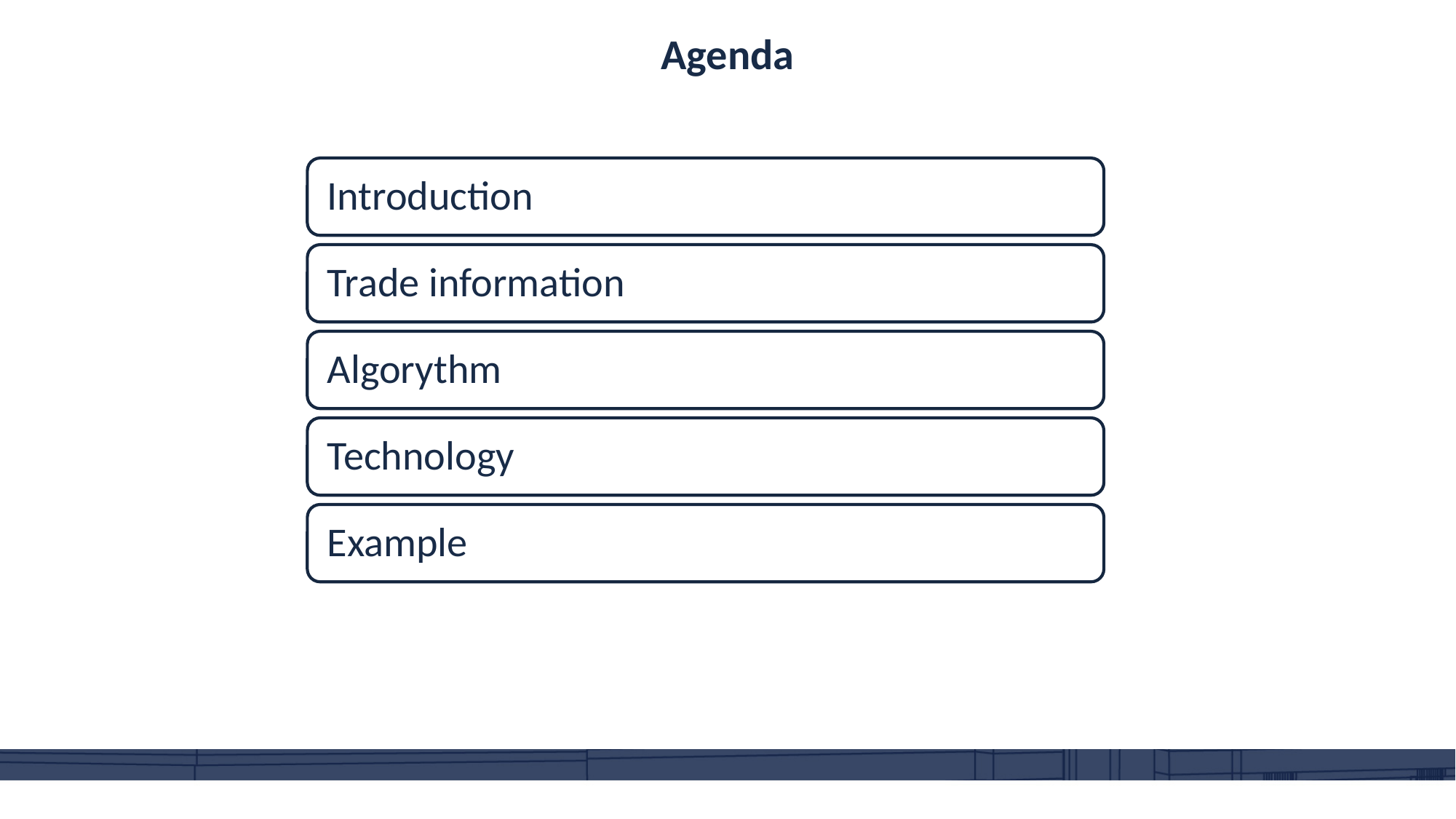

# Agenda
Introduction
Trade information
Algorythm
Technology
Example